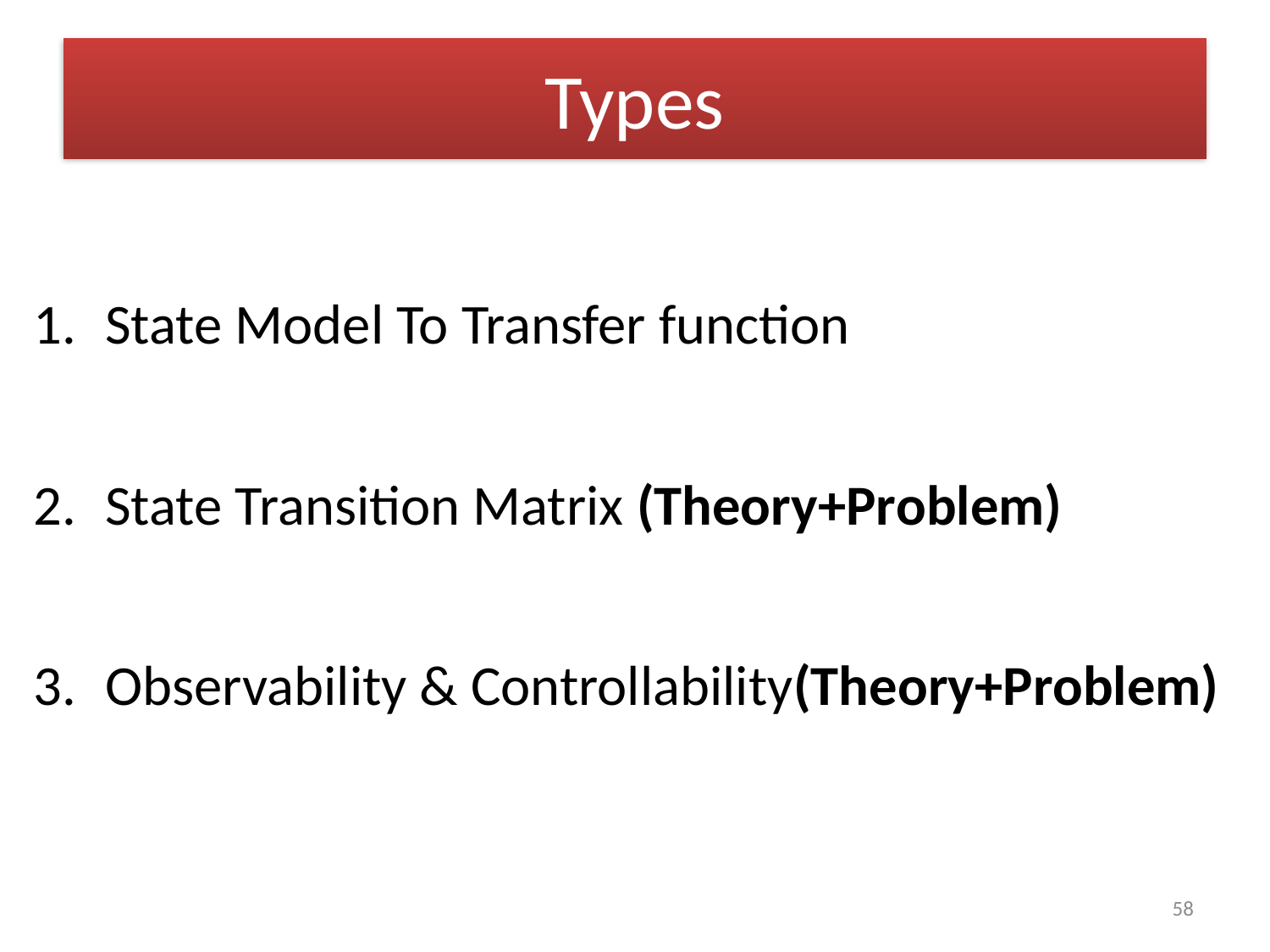

# Types
State Model To Transfer function
State Transition Matrix (Theory+Problem)
Observability & Controllability(Theory+Problem)

58